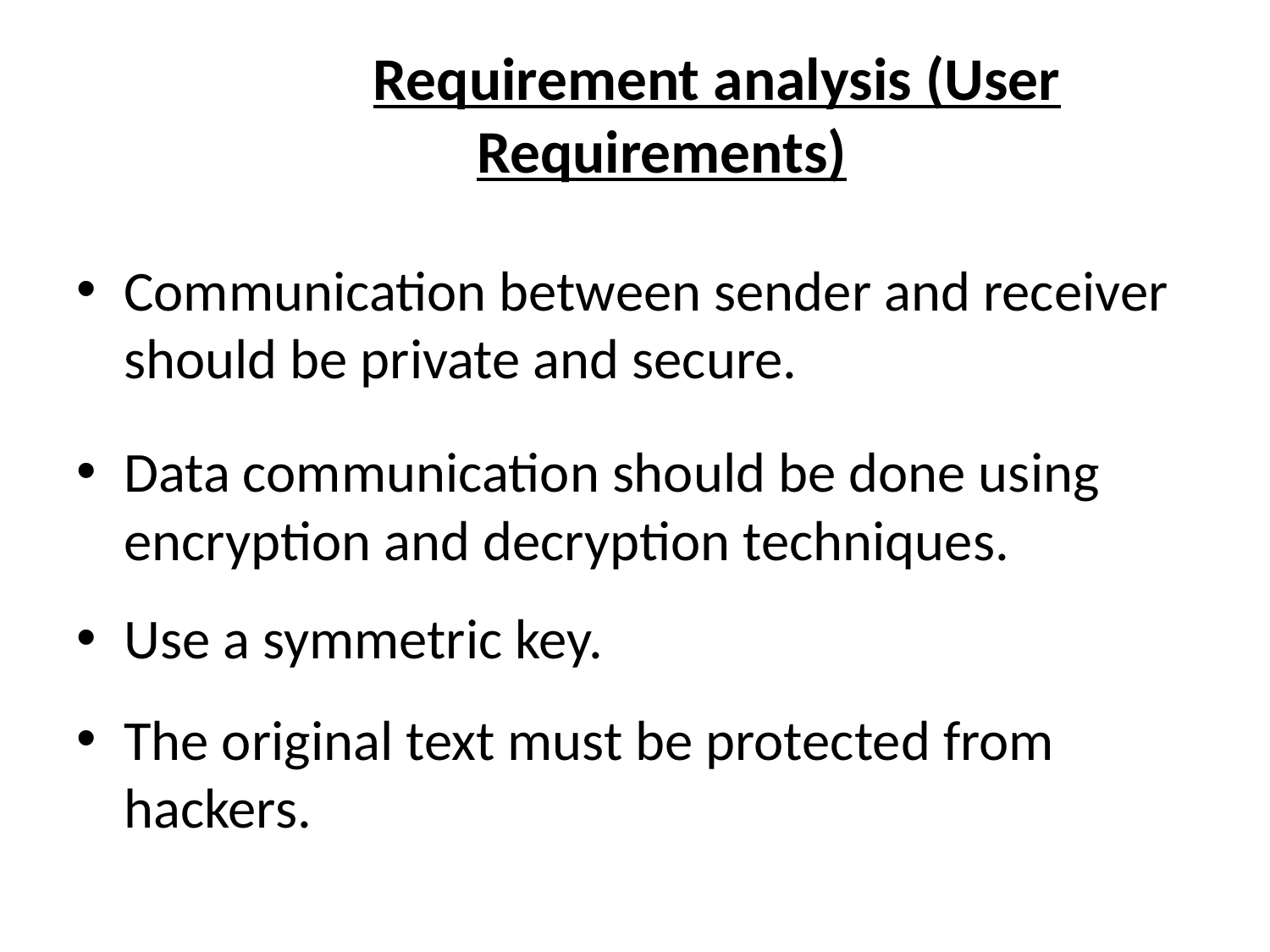

# Requirement analysis (User Requirements)
Communication between sender and receiver should be private and secure.

Data communication should be done using encryption and decryption techniques.

Use a symmetric key.

The original text must be protected from hackers.